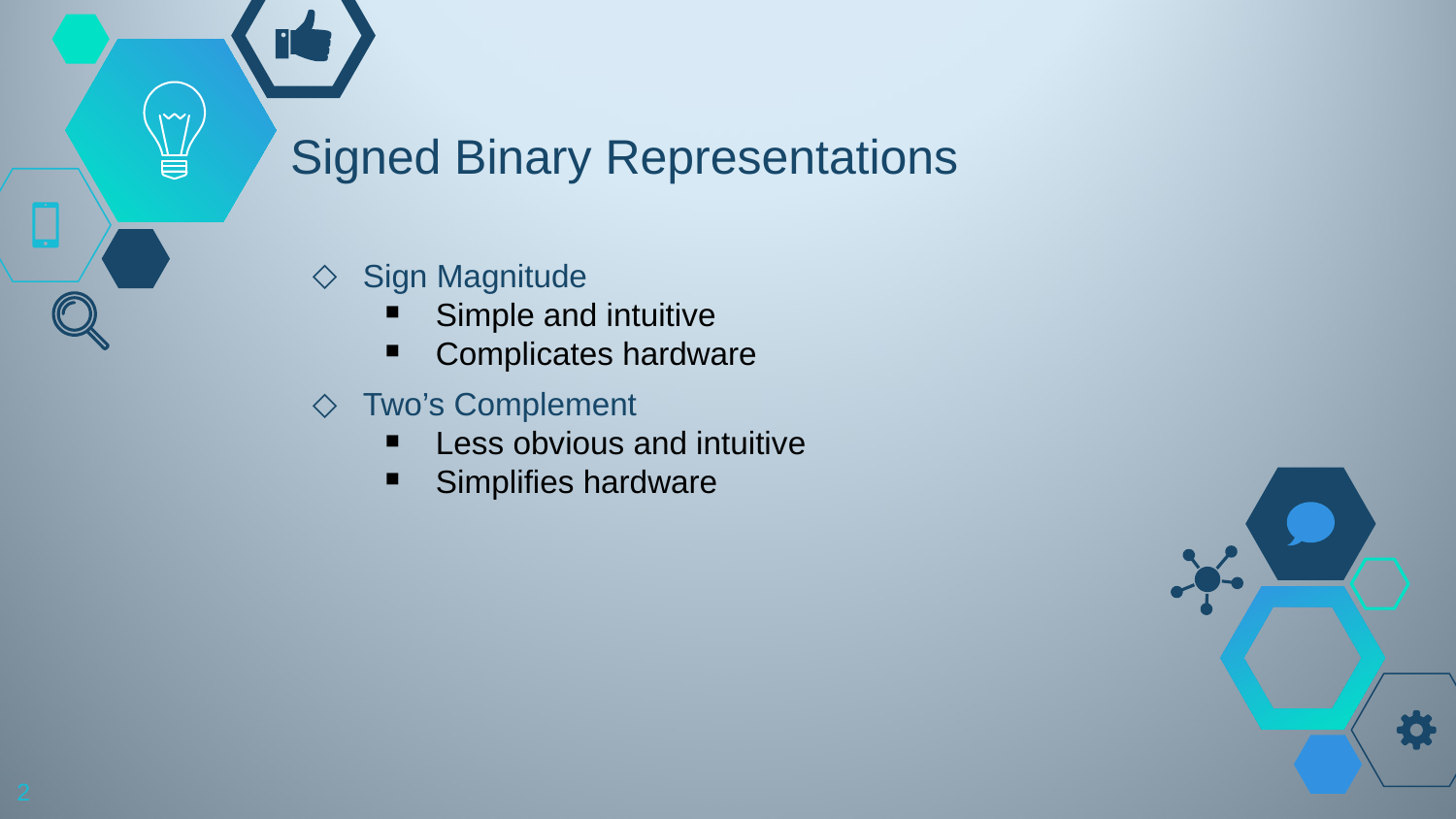

# Signed Binary Representations
Sign Magnitude
Simple and intuitive
Complicates hardware
Two’s Complement
Less obvious and intuitive
Simplifies hardware
2